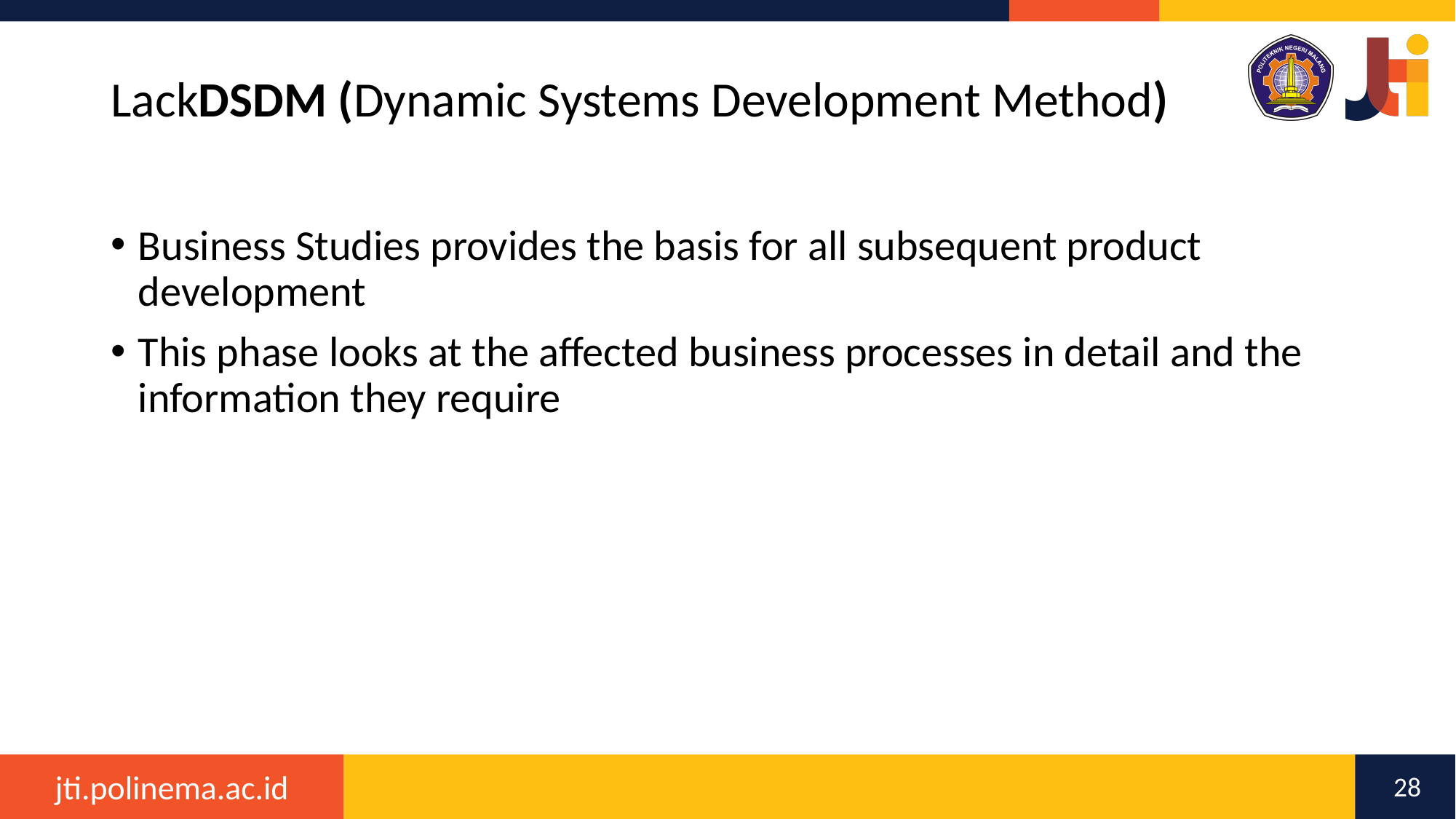

# LackDSDM (Dynamic Systems Development Method)
Business Studies provides the basis for all subsequent product development
This phase looks at the affected business processes in detail and the information they require

28